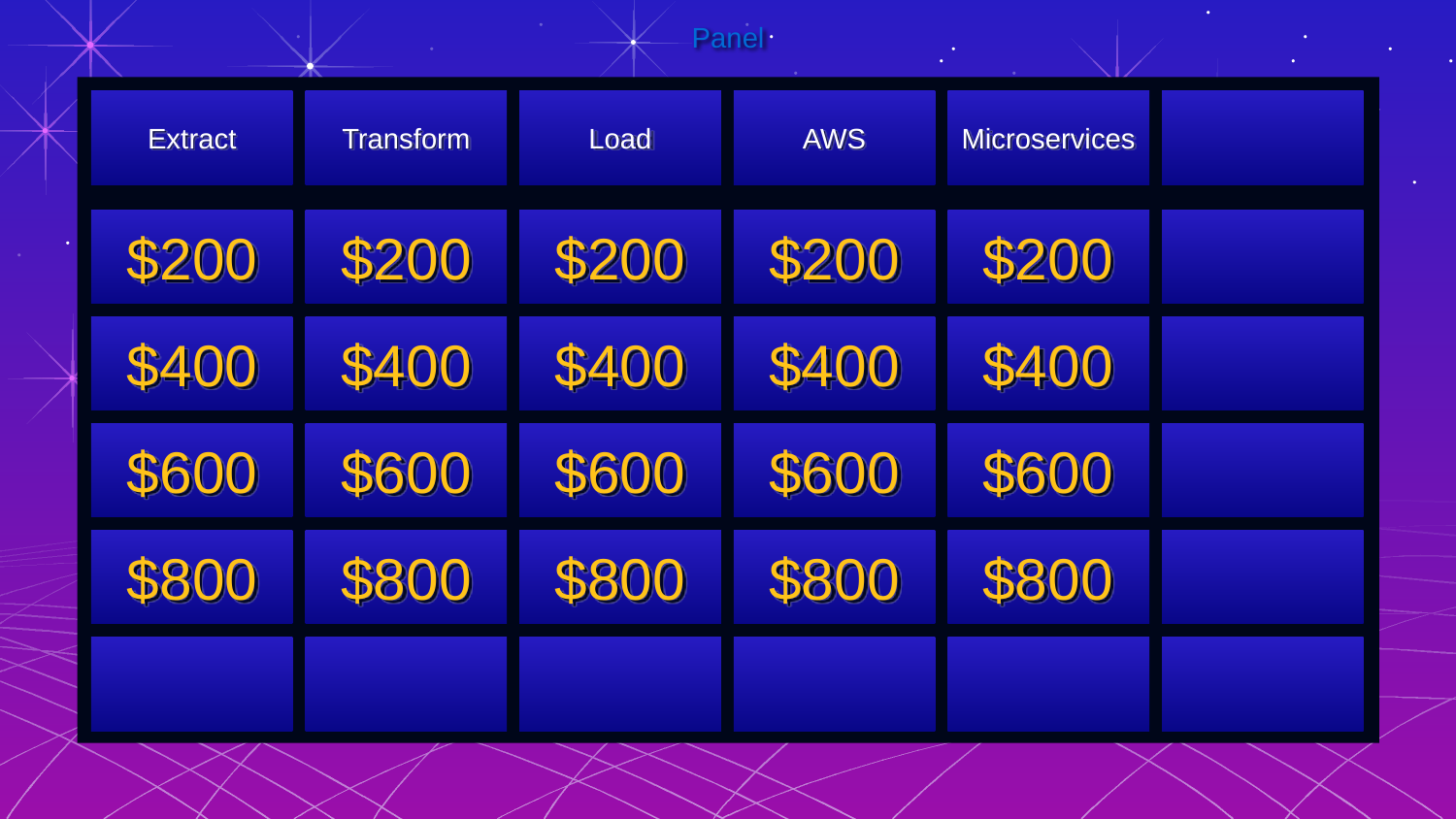

# Panel
Extract
Transform
Load
AWS
Microservices
$200
$200
$200
$200
$200
$400
$400
$400
$400
$400
$600
$600
$600
$600
$600
$800
$800
$800
$800
$800